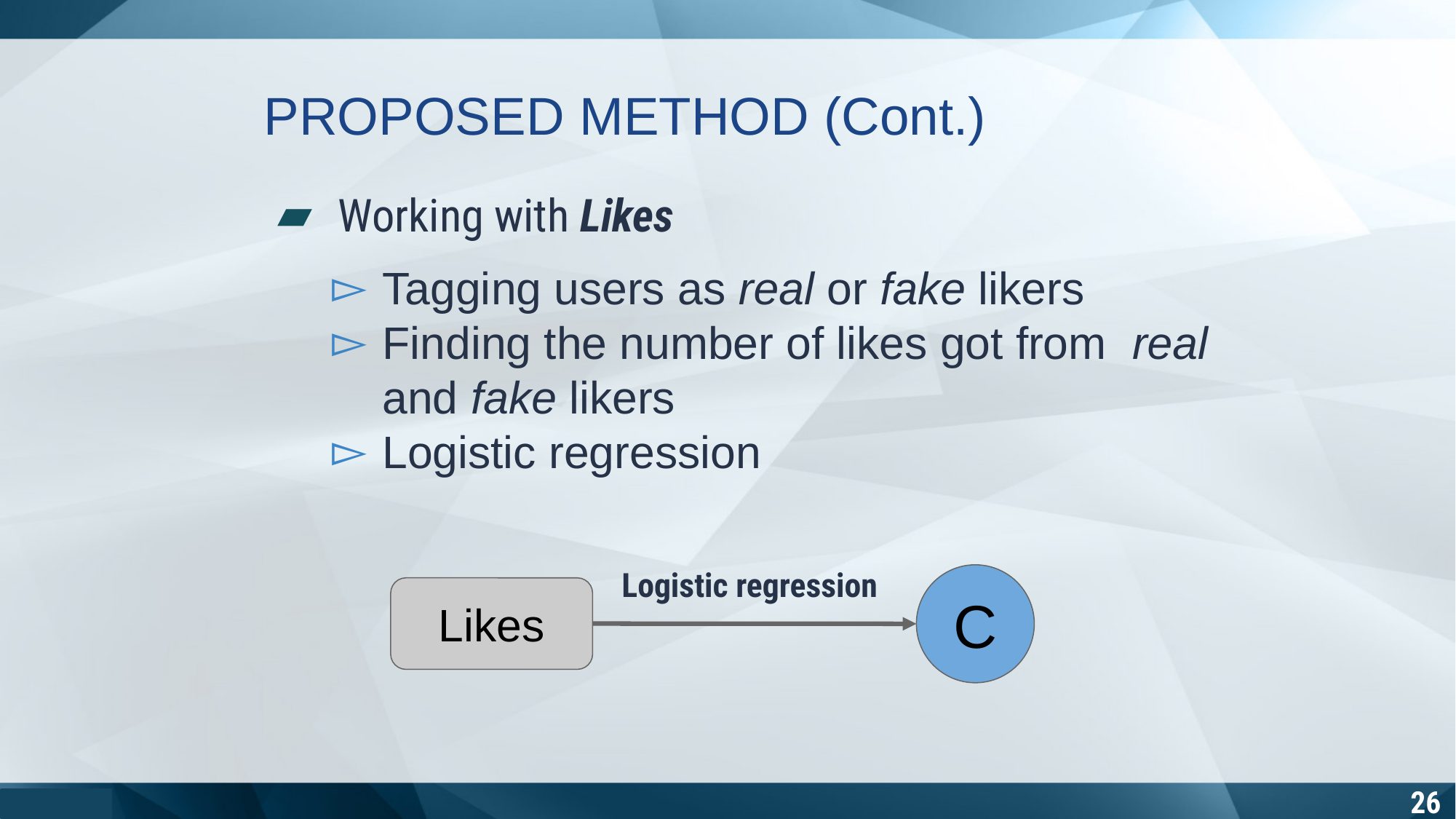

PROPOSED METHOD (Cont.)
 Working with Likes

Tagging users as real or fake likers
Finding the number of likes got from  real and fake likers
Logistic regression
Logistic regression
C
Likes
26